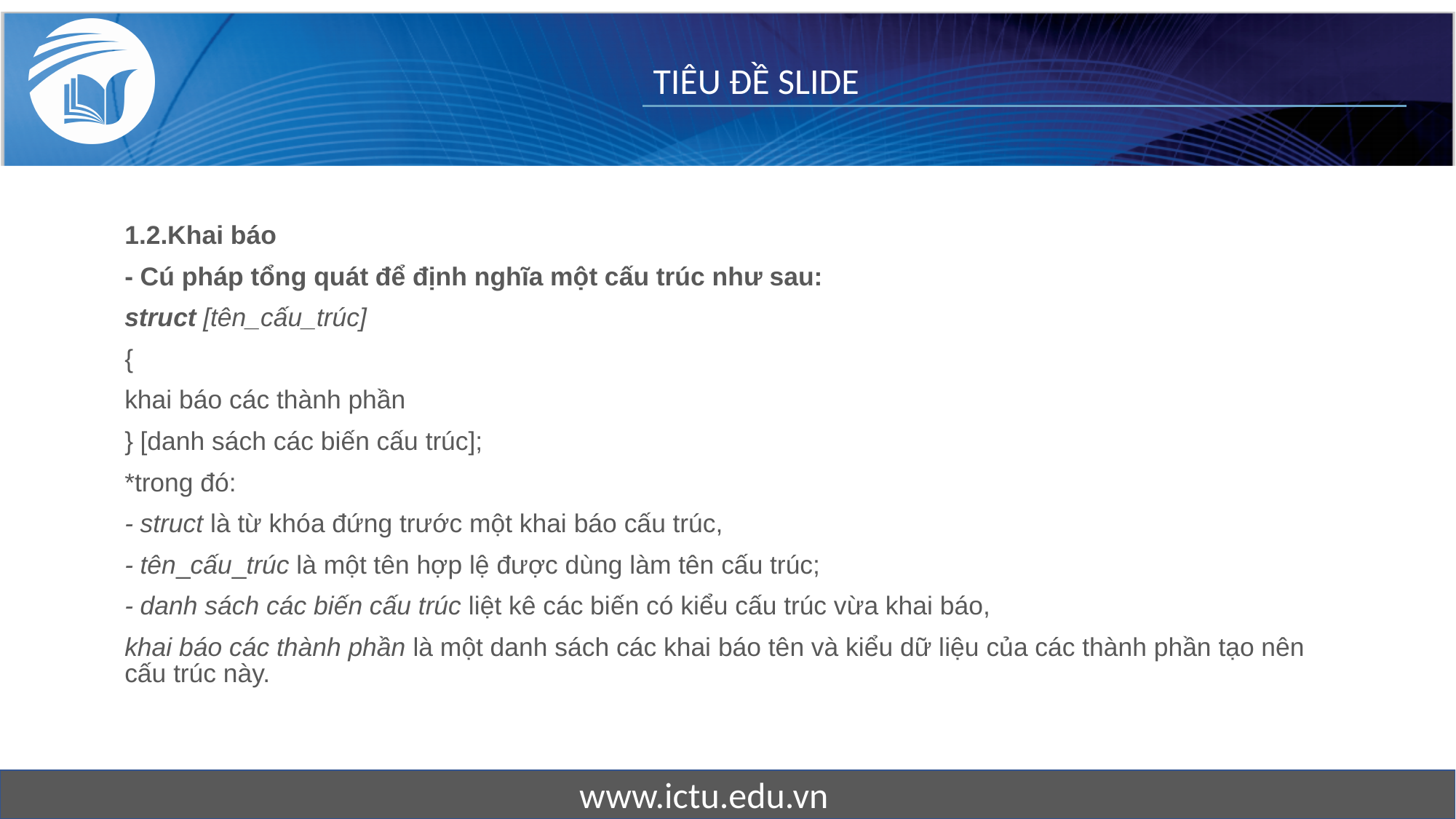

1.2.Khai báo
- Cú pháp tổng quát để định nghĩa một cấu trúc như sau:
struct [tên_cấu_trúc]
{
khai báo các thành phần
} [danh sách các biến cấu trúc];
*trong đó:
- struct là từ khóa đứng trước một khai báo cấu trúc,
- tên_cấu_trúc là một tên hợp lệ được dùng làm tên cấu trúc;
- danh sách các biến cấu trúc liệt kê các biến có kiểu cấu trúc vừa khai báo,
khai báo các thành phần là một danh sách các khai báo tên và kiểu dữ liệu của các thành phần tạo nên cấu trúc này.